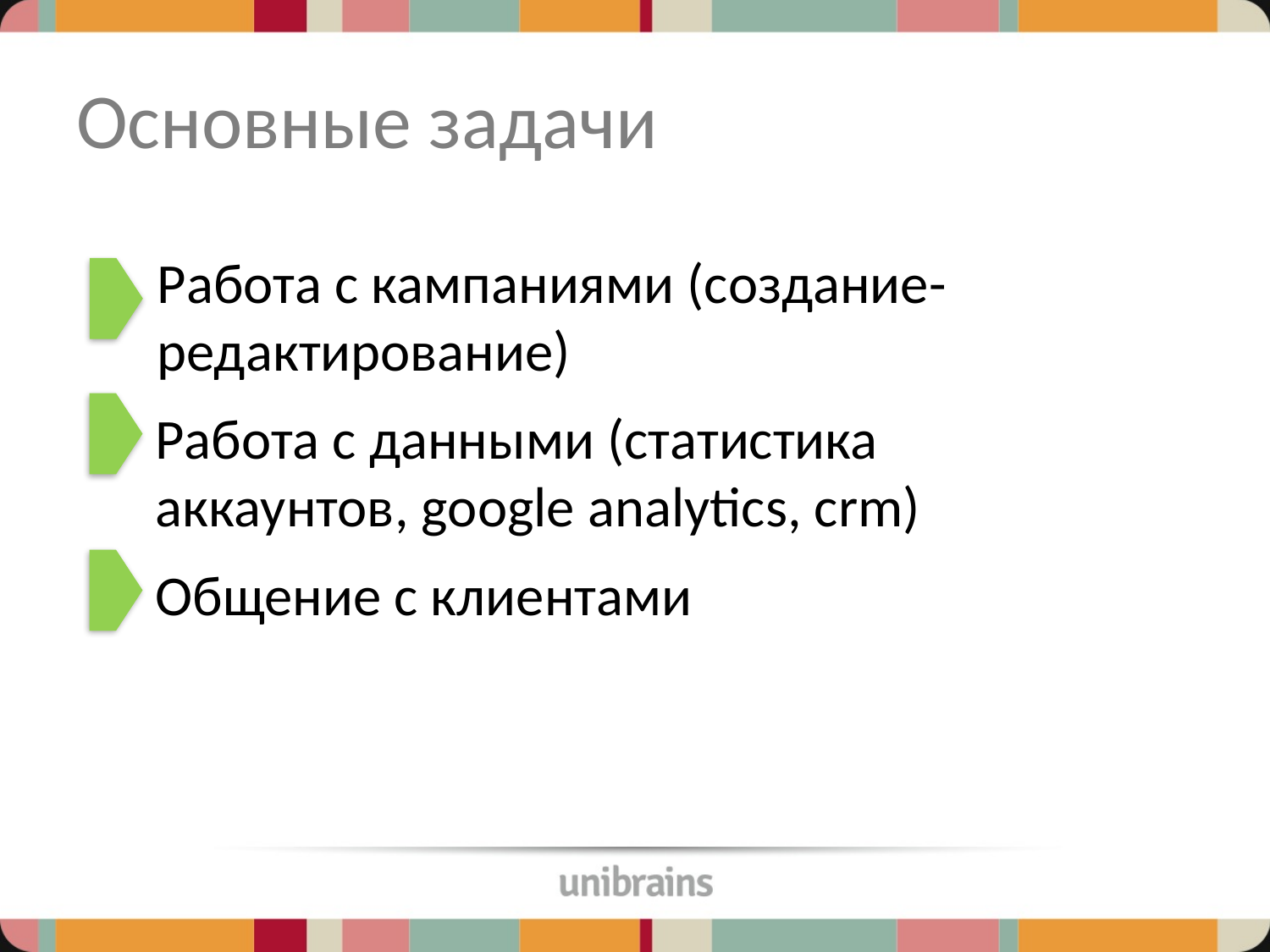

# Основные задачи
Работа с кампаниями (создание-редактирование)

Работа с данными (статистика аккаунтов, google analytics, crm)

Общение с клиентами